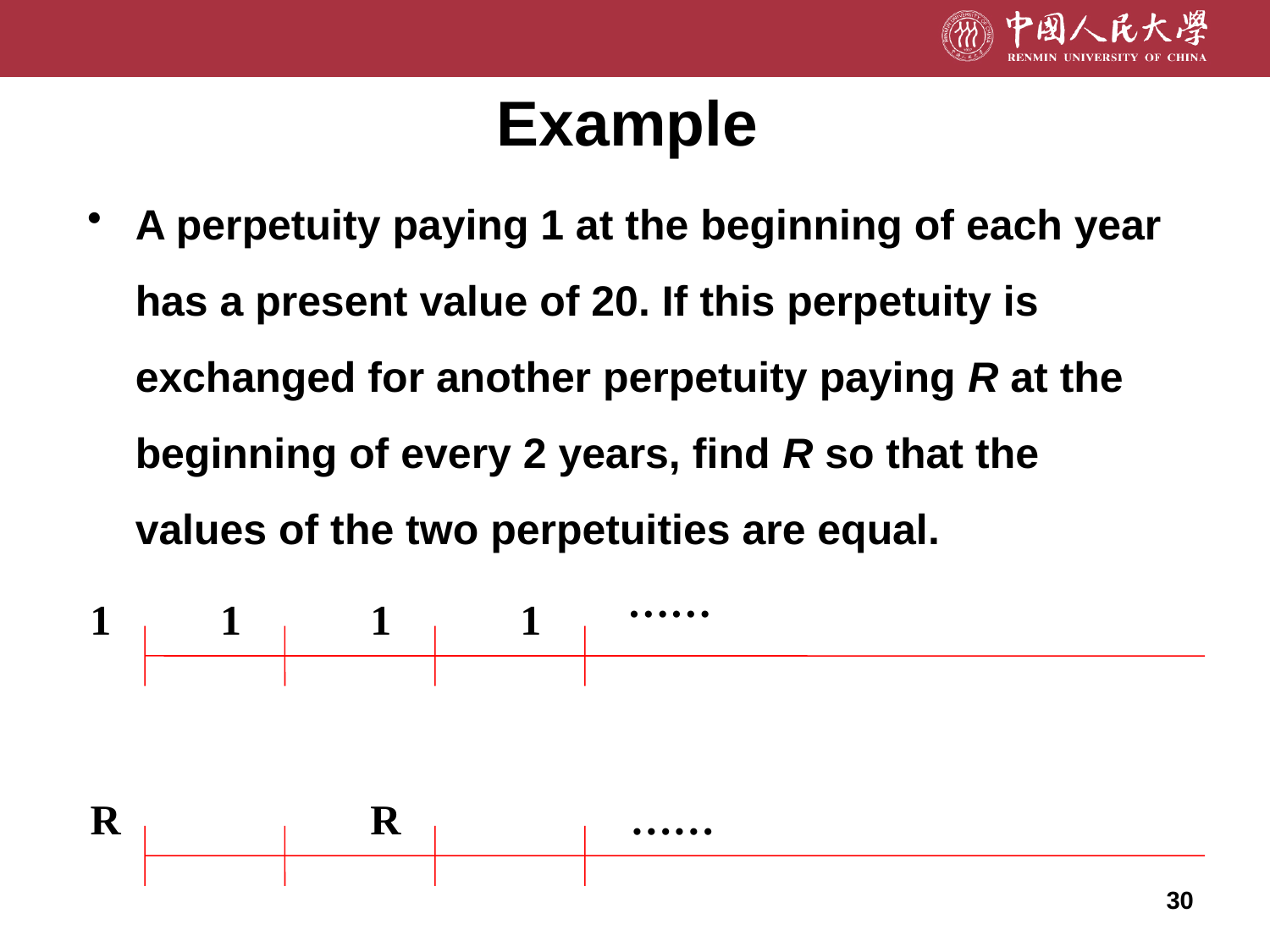

# Example
A perpetuity paying 1 at the beginning of each year has a present value of 20. If this perpetuity is exchanged for another perpetuity paying R at the beginning of every 2 years, find R so that the values of the two perpetuities are equal.

……
1
1
1
1

R
R
……

30